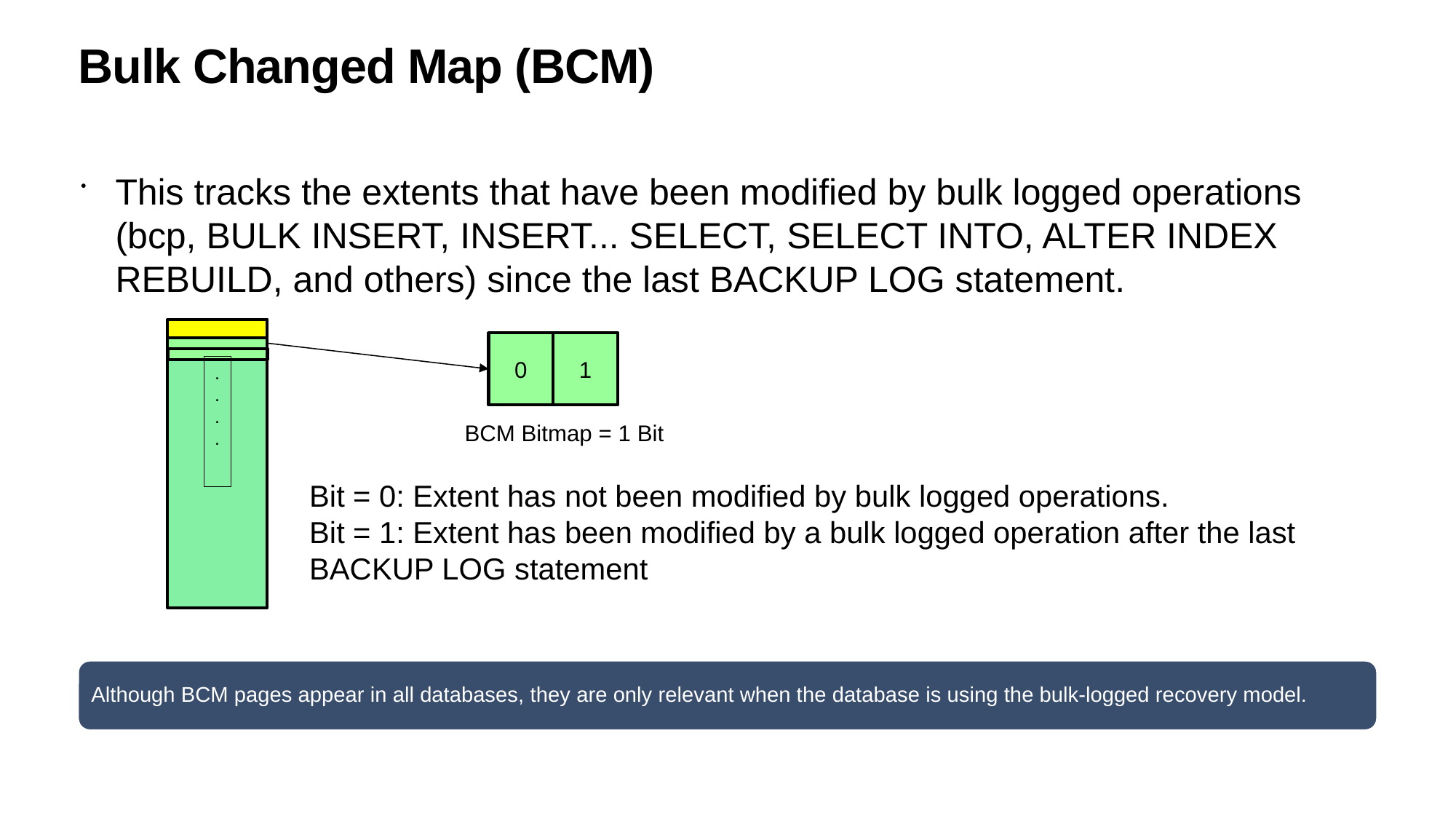

# Bulk Changed Map (BCM)
This tracks the extents that have been modified by bulk logged operations (bcp, BULK INSERT, INSERT... SELECT, SELECT INTO, ALTER INDEX REBUILD, and others) since the last BACKUP LOG statement.

0
1

.
.
.
.

BCM Bitmap = 1 Bit
Bit = 0: Extent has not been modified by bulk logged operations.
Bit = 1: Extent has been modified by a bulk logged operation after the last BACKUP LOG statement
Although BCM pages appear in all databases, they are only relevant when the database is using the bulk-logged recovery model.